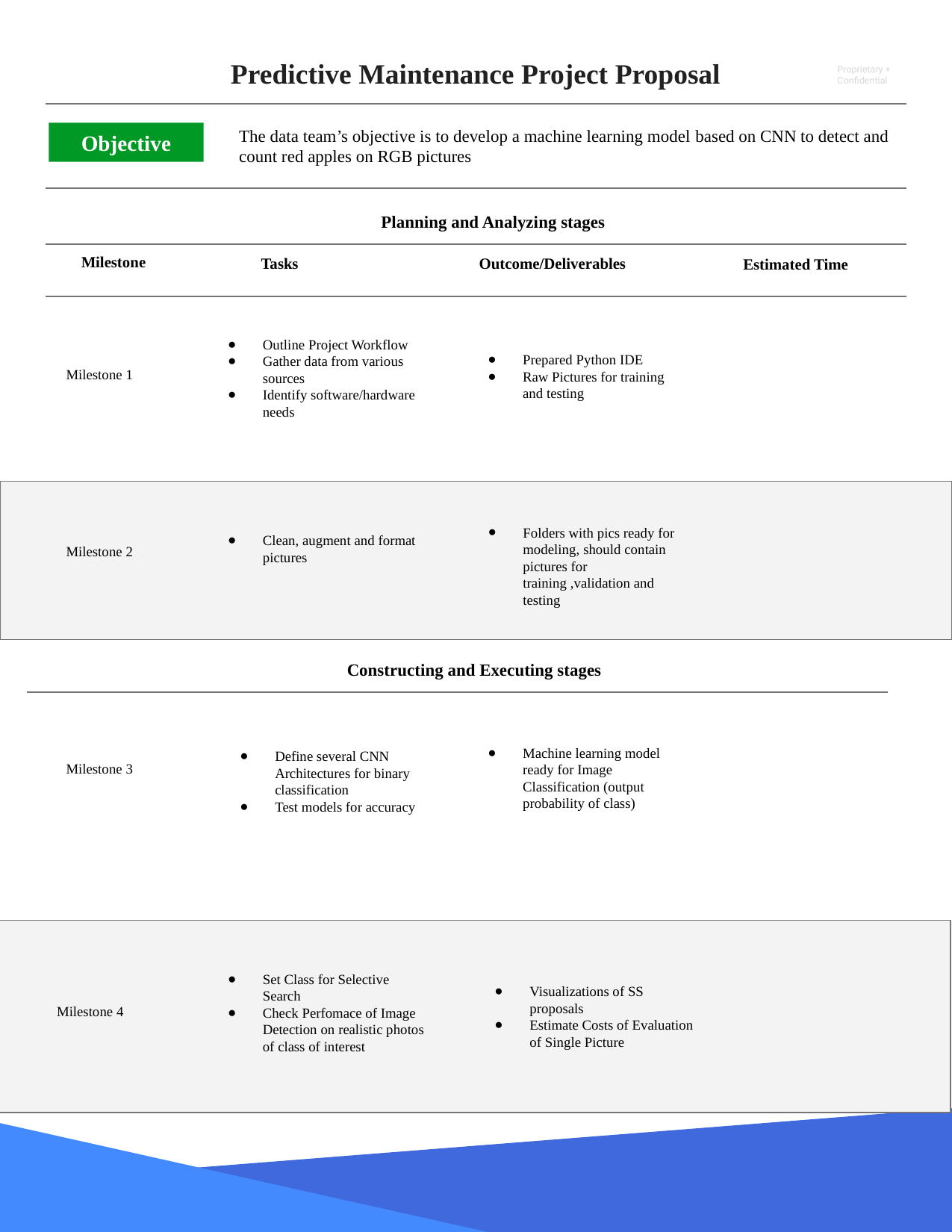

# Predictive Maintenance Project Proposal
The data team’s objective is to develop a machine learning model based on CNN to detect and count red apples on RGB pictures

Objective
Planning and Analyzing stages
Milestone
Tasks
Outcome/Deliverables
Estimated Time

Prepared Python IDE
Raw Pictures for training and testing
Outline Project Workflow
Gather data from various sources
Identify software/hardware needs
Milestone 1

Folders with pics ready for modeling, should contain pictures for training ,validation and testing
Clean, augment and format pictures
Milestone 2
Constructing and Executing stages

Machine learning model ready for Image Classification (output probability of class)
Define several CNN Architectures for binary classification
Test models for accuracy
Milestone 3

Set Class for Selective Search
Check Perfomace of Image Detection on realistic photos of class of interest
Visualizations of SS proposals
Estimate Costs of Evaluation of Single Picture
Milestone 4